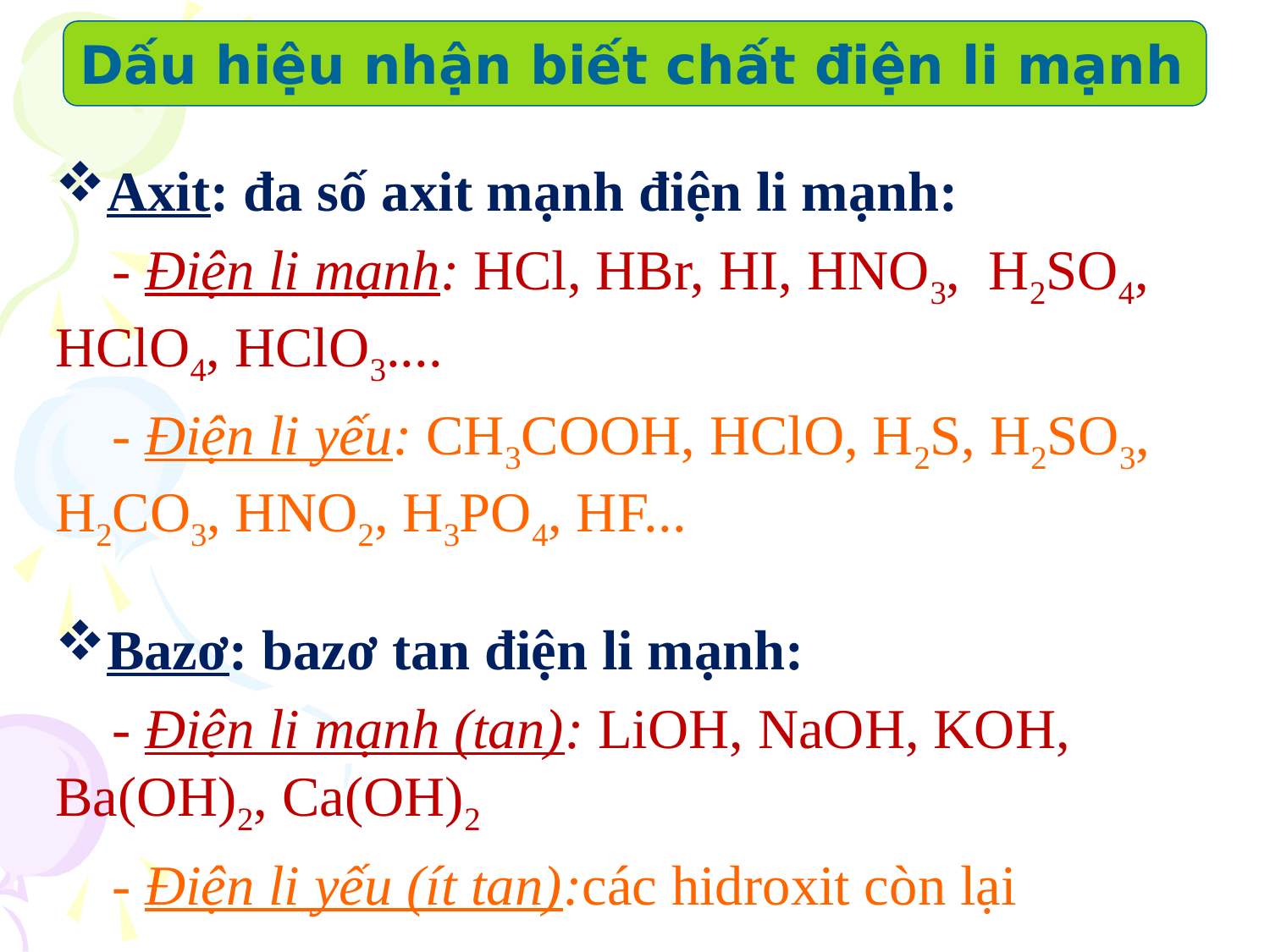

Dấu hiệu nhận biết chất điện li mạnh
Axit: đa số axit mạnh điện li mạnh:
    - Điện li mạnh: HCl, HBr, HI, HNO3,  H2SO4, HClO4, HClO3....
    - Điện li yếu: CH3COOH, HClO, H2S, H2SO3, H2CO3, HNO2, H3PO4, HF...

Bazơ: bazơ tan điện li mạnh:
    - Điện li mạnh (tan): LiOH, NaOH, KOH, Ba(OH)2, Ca(OH)2
    - Điện li yếu (ít tan):các hidroxit còn lại